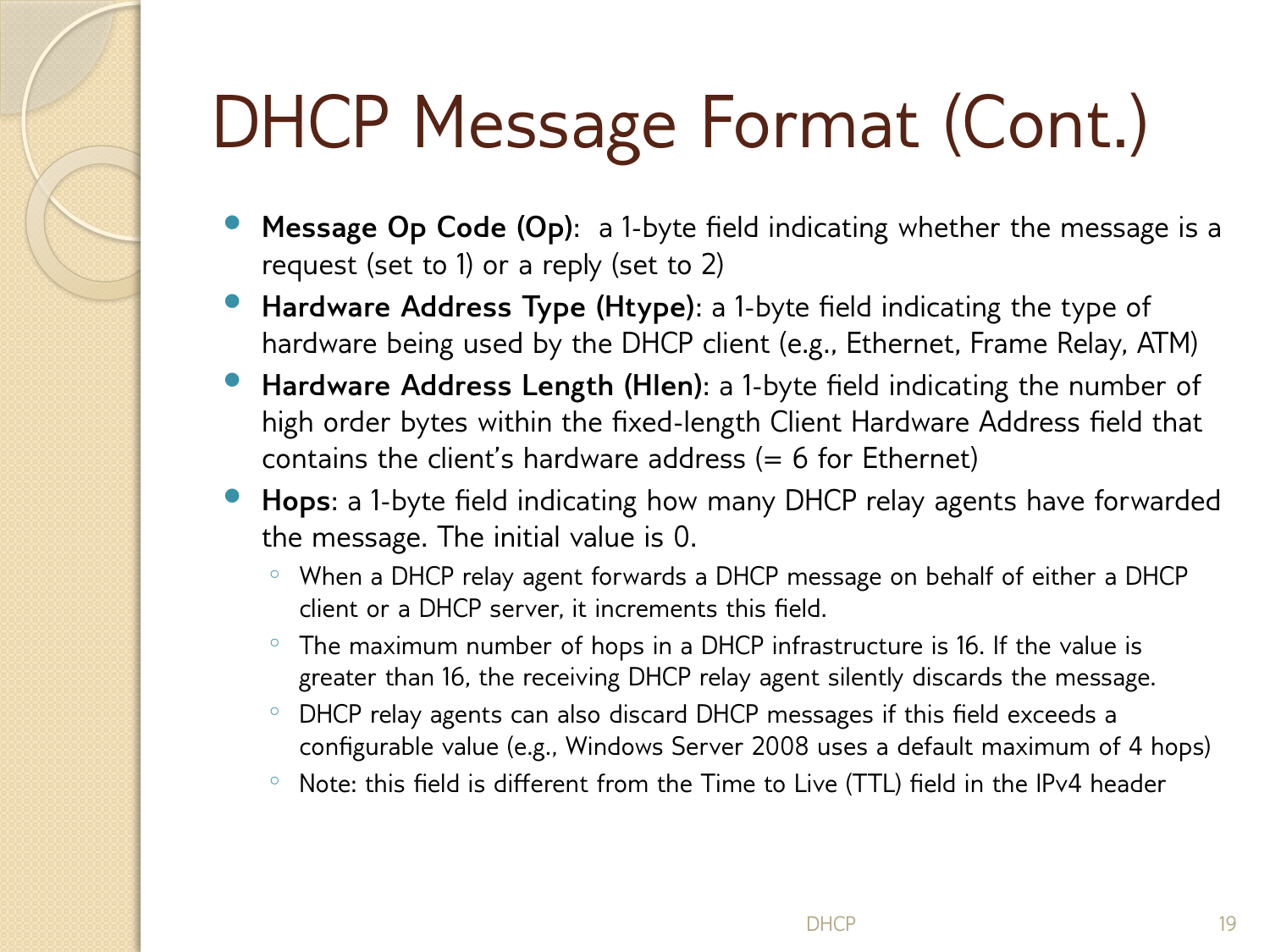

# DHCP Message Format (Cont.)
Message Op Code (Op):  a 1-byte field indicating whether the message is a request (set to 1) or a reply (set to 2)
Hardware Address Type (Htype): a 1-byte field indicating the type of hardware being used by the DHCP client (e.g., Ethernet, Frame Relay, ATM)
Hardware Address Length (Hlen): a 1-byte field indicating the number of high order bytes within the fixed-length Client Hardware Address field that contains the client’s hardware address (= 6 for Ethernet)
Hops: a 1-byte field indicating how many DHCP relay agents have forwarded the message. The initial value is 0.
When a DHCP relay agent forwards a DHCP message on behalf of either a DHCP client or a DHCP server, it increments this field.
The maximum number of hops in a DHCP infrastructure is 16. If the value is greater than 16, the receiving DHCP relay agent silently discards the message.
DHCP relay agents can also discard DHCP messages if this field exceeds a configurable value (e.g., Windows Server 2008 uses a default maximum of 4 hops)
Note: this field is different from the Time to Live (TTL) field in the IPv4 header
DHCP
19